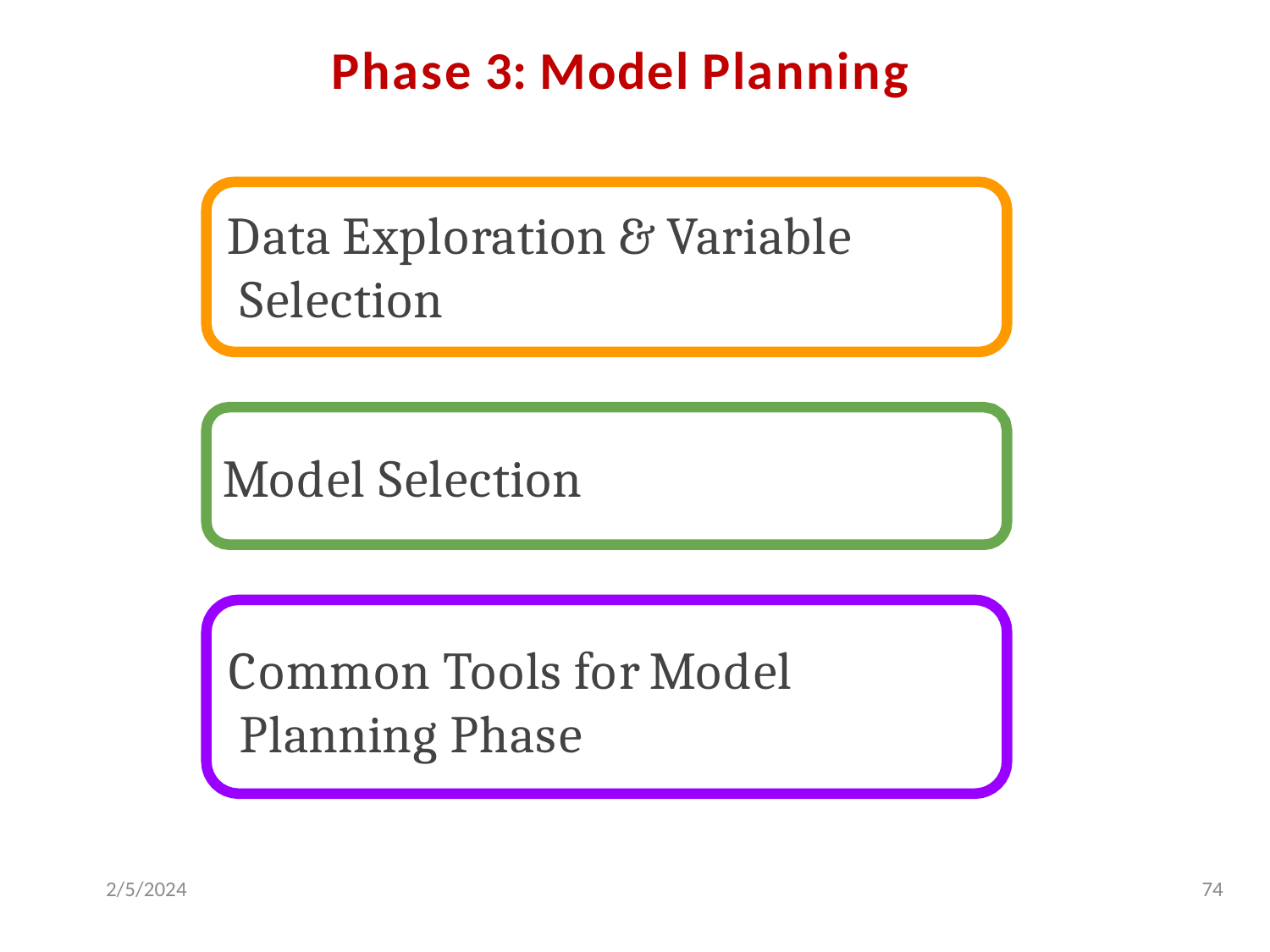

# Phase 3: Model Planning

Data Exploration & Variable  Selection

Model Selection

Common Tools for Model  Planning Phase

2/5/2024
74